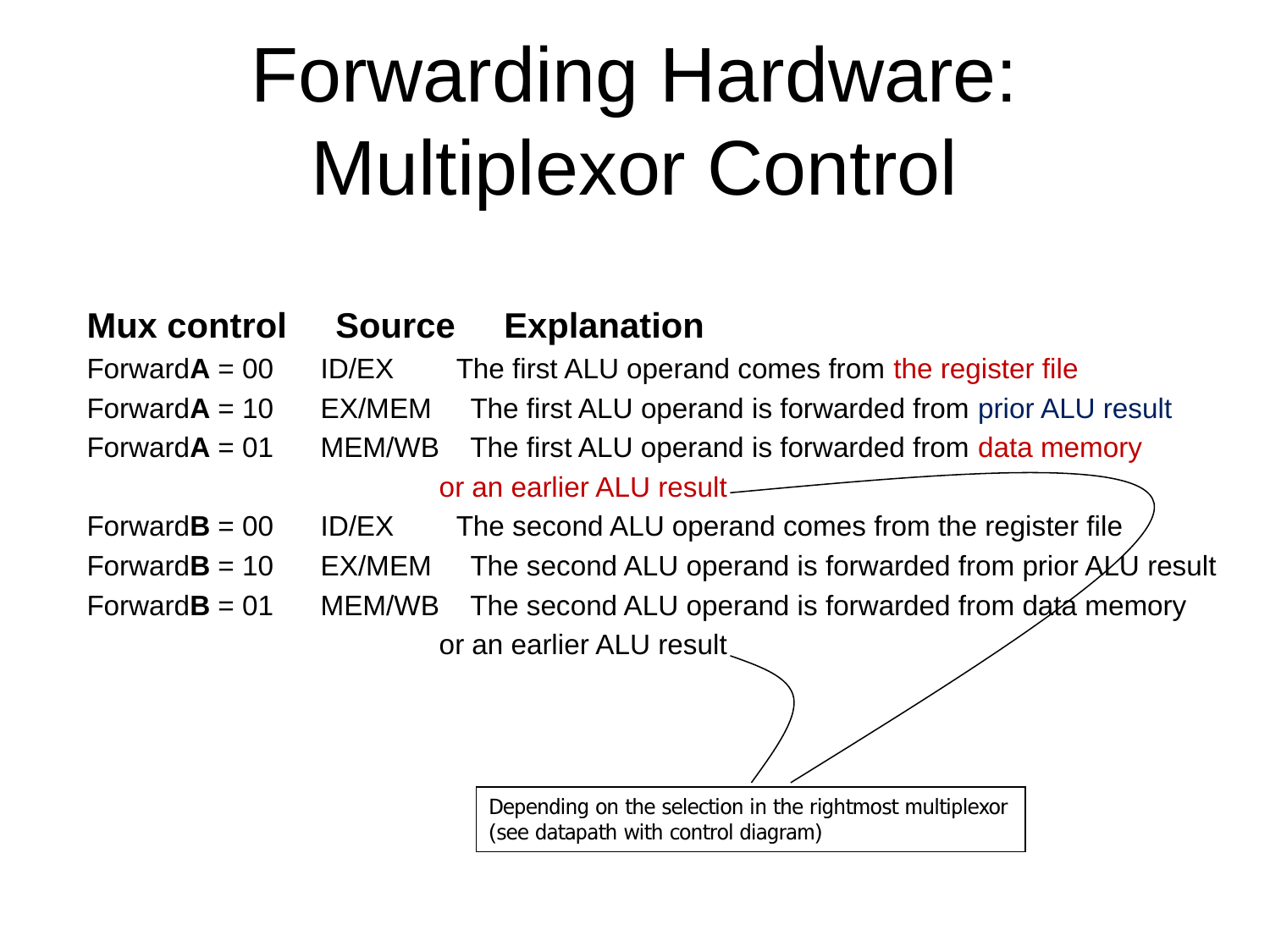

# Forwarding Hardware: Multiplexor Control
Mux control     Source     Explanation
ForwardA = 00      ID/EX        The first ALU operand comes from the register file
ForwardA = 10      EX/MEM     The first ALU operand is forwarded from prior ALU result
ForwardA = 01      MEM/WB    The first ALU operand is forwarded from data memory
                                             or an earlier ALU result
ForwardB = 00      ID/EX        The second ALU operand comes from the register file
ForwardB = 10      EX/MEM     The second ALU operand is forwarded from prior ALU result
ForwardB = 01      MEM/WB    The second ALU operand is forwarded from data memory
                                             or an earlier ALU result

Depending on the selection in the rightmost multiplexor
(see datapath with control diagram)